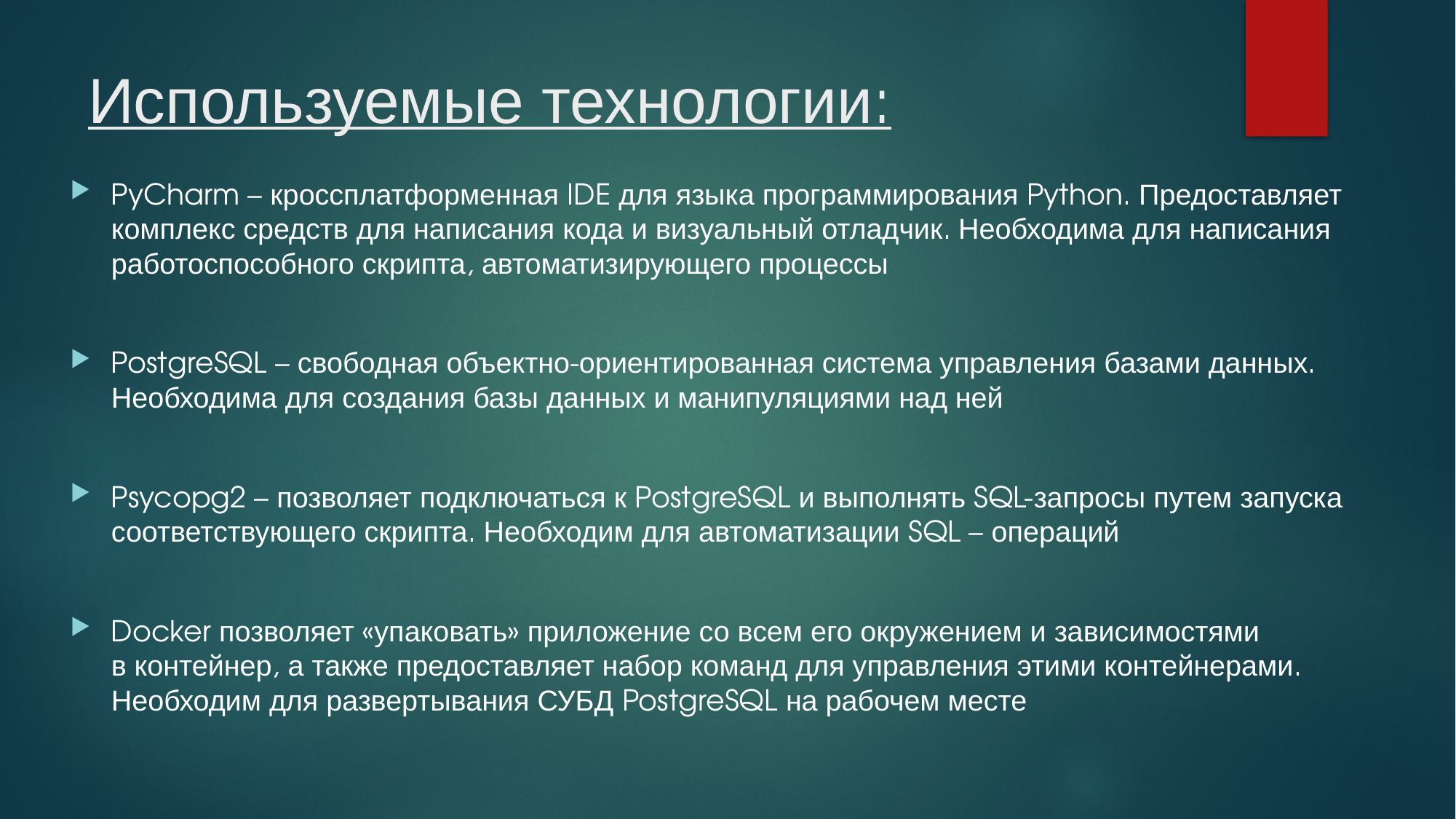

# Используемые технологии:
PyCharm – кроссплатформенная IDE для языка программирования Python. Предоставляет комплекс средств для написания кода и визуальный отладчик. Необходима для написания работоспособного скрипта, автоматизирующего процессы

PostgreSQL – свободная объектно-ориентированная система управления базами данных. Необходима для создания базы данных и манипуляциями над ней

Psycopg2 – позволяет подключаться к PostgreSQL и выполнять SQL-запросы путем запуска соответствующего скрипта. Необходим для автоматизации SQL – операций

Docker позволяет «упаковать» приложение со всем его окружением и зависимостями
в контейнер, а также предоставляет набор команд для управления этими контейнерами. Необходим для развертывания СУБД PostgreSQL на рабочем месте